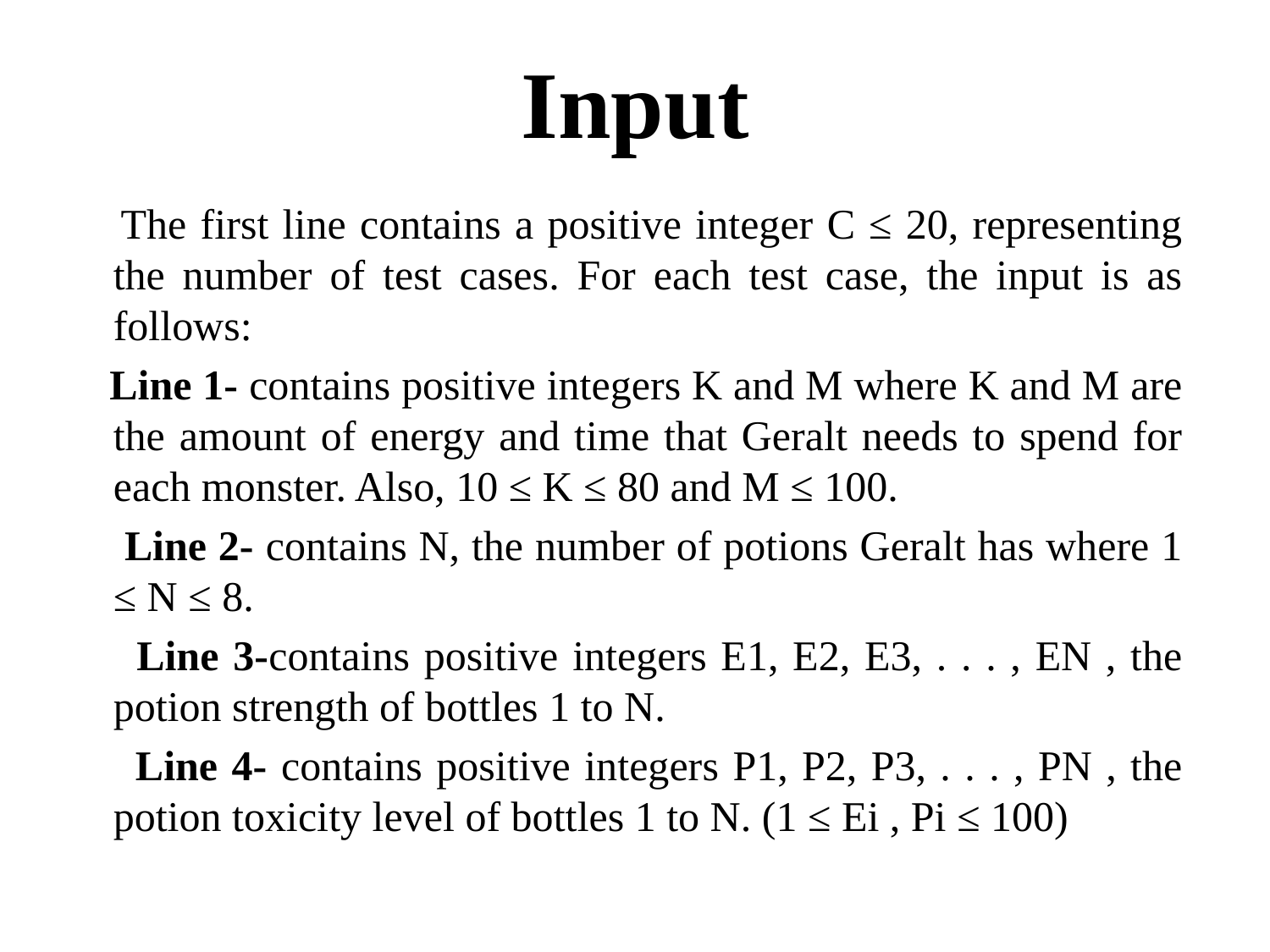

# Input
    The first line contains a positive integer C ≤ 20, representing the number of test cases. For each test case, the input is as follows:
    Line 1- contains positive integers K and M where K and M are the amount of energy and time that Geralt needs to spend for each monster. Also, 10 ≤ K ≤ 80 and M ≤ 100.
     Line 2- contains N, the number of potions Geralt has where 1 ≤ N ≤ 8.
     Line 3-contains positive integers E1, E2, E3, . . . , EN , the potion strength of bottles 1 to N.
     Line 4- contains positive integers P1, P2, P3, . . . , PN , the potion toxicity level of bottles 1 to N. (1 ≤ Ei , Pi ≤ 100)